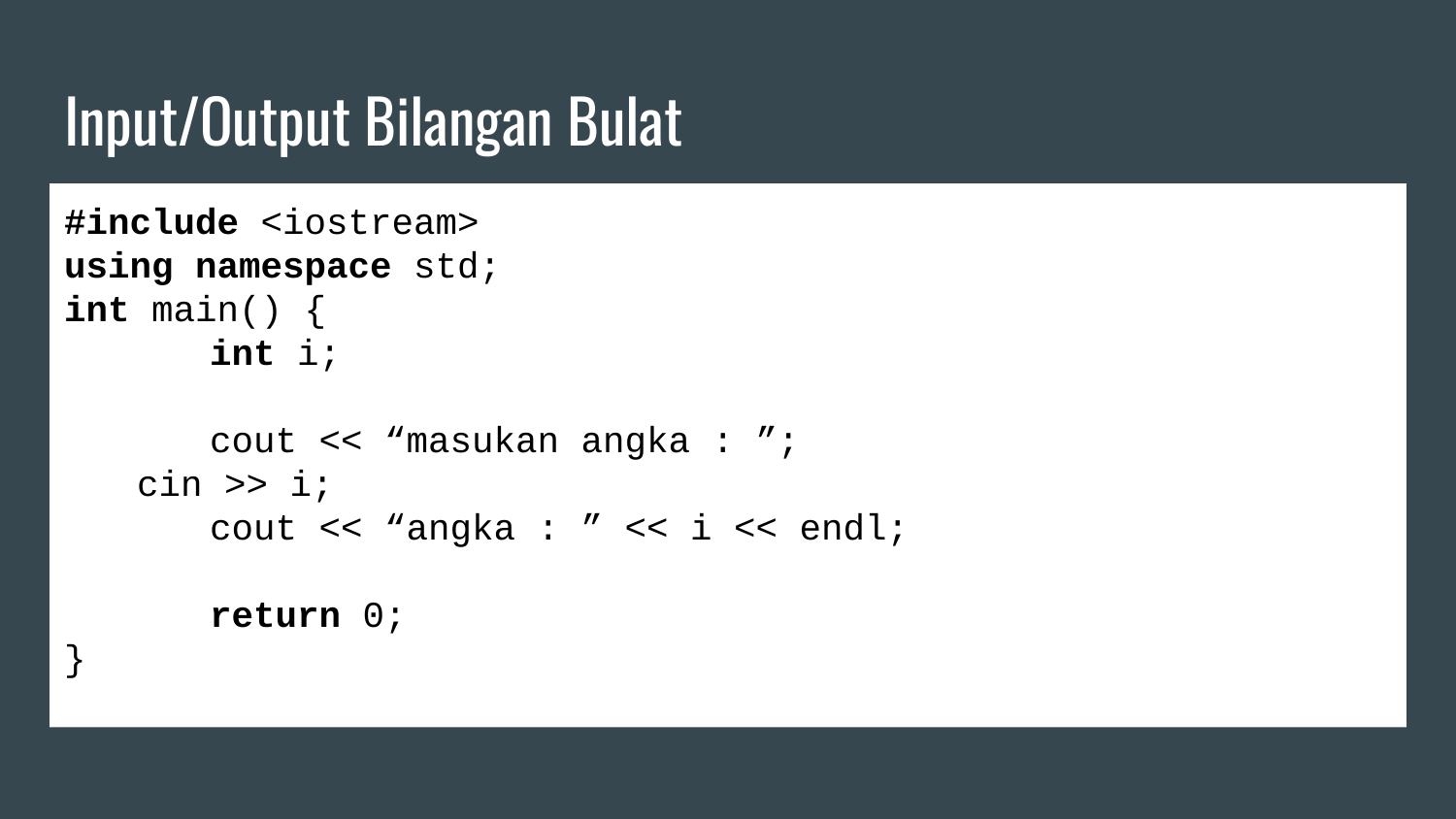

# Input/Output Bilangan Bulat

#include <iostream>
using namespace std;
int main() {
	int i;

	cout << “masukan angka : ”;
cin >> i;
	cout << “angka : ” << i << endl;

	return 0;
}